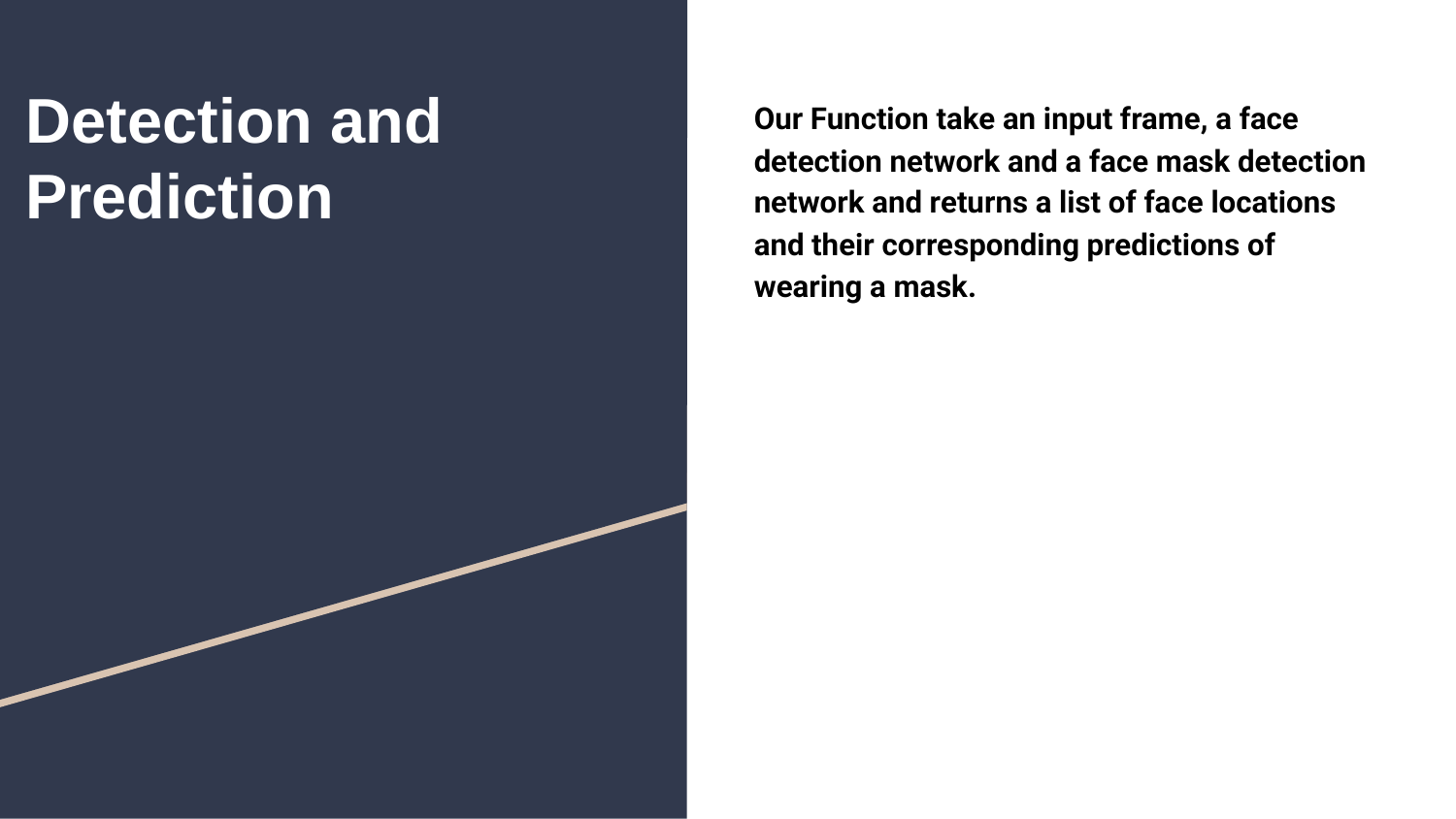

# Detection and Prediction
Our Function take an input frame, a face detection network and a face mask detection network and returns a list of face locations and their corresponding predictions of wearing a mask.